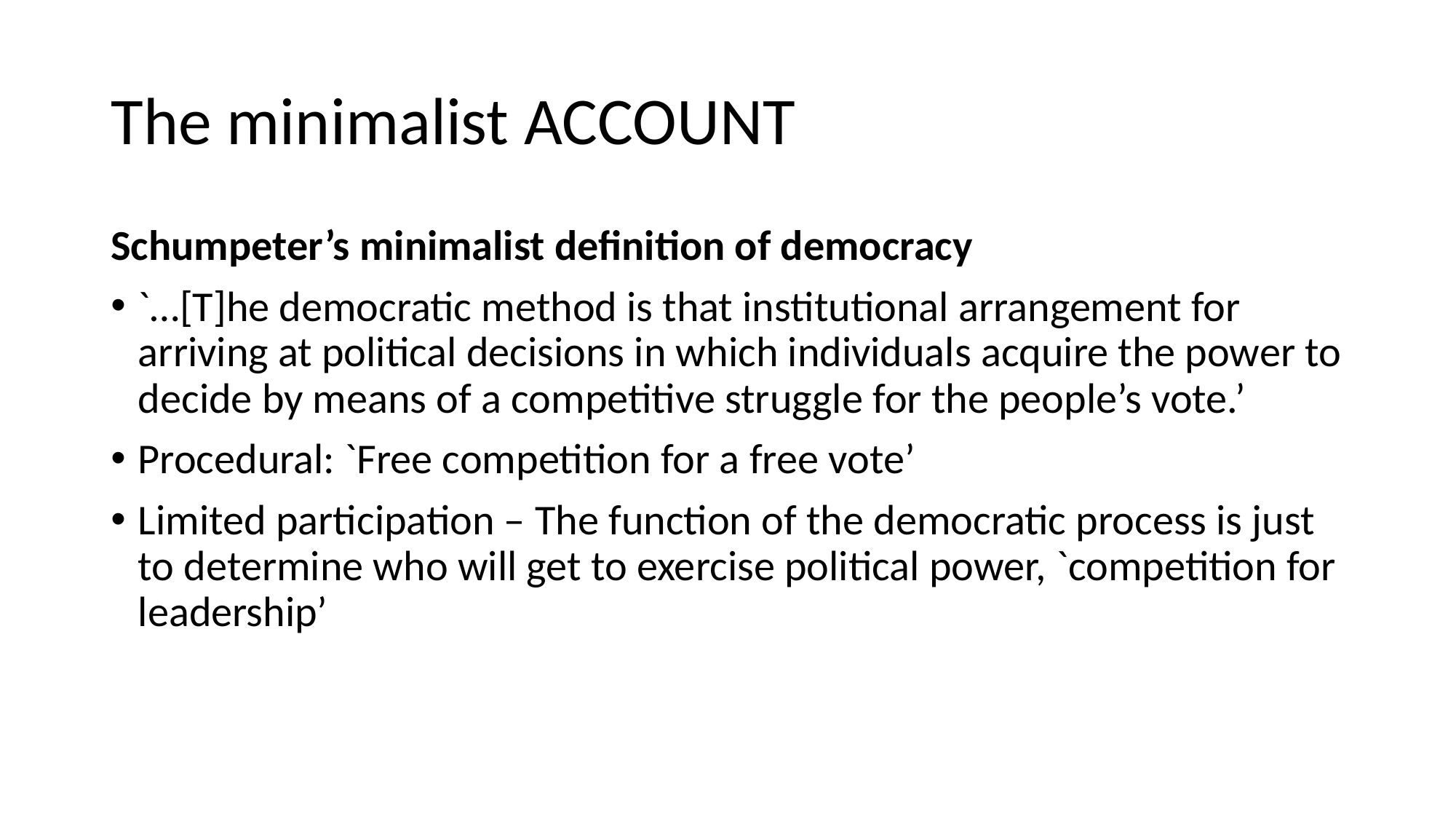

# The minimalist ACCOUNT
Schumpeter’s minimalist definition of democracy
`…[T]he democratic method is that institutional arrangement for arriving at political decisions in which individuals acquire the power to decide by means of a competitive struggle for the people’s vote.’
Procedural: `Free competition for a free vote’
Limited participation – The function of the democratic process is just to determine who will get to exercise political power, `competition for leadership’